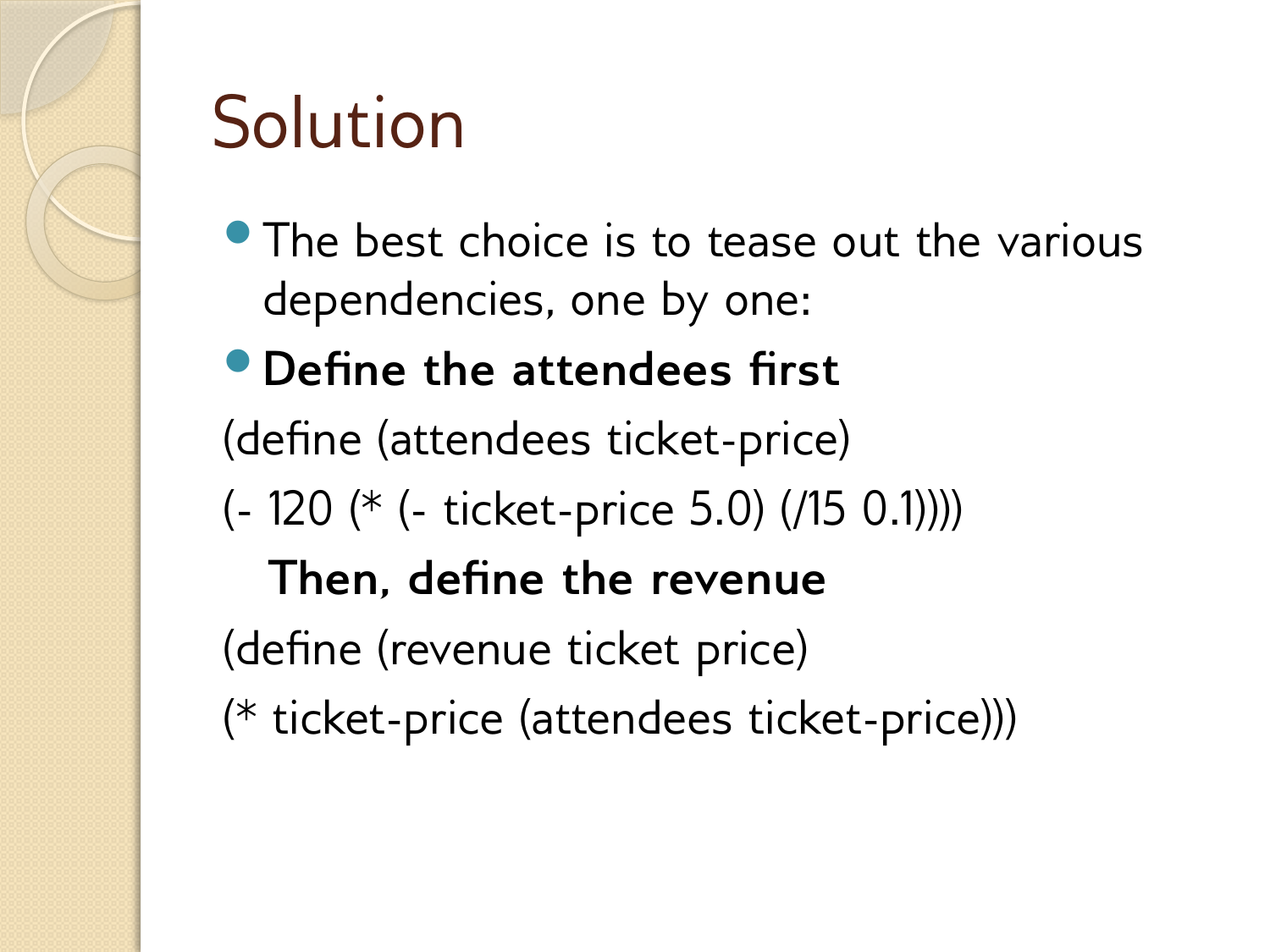

# Solution
The best choice is to tease out the various dependencies, one by one:
Define the attendees first
(define (attendees ticket-price)
(- 120 (* (- ticket-price 5.0) (/15 0.1))))
   Then, define the revenue
(define (revenue ticket price)
(* ticket-price (attendees ticket-price)))